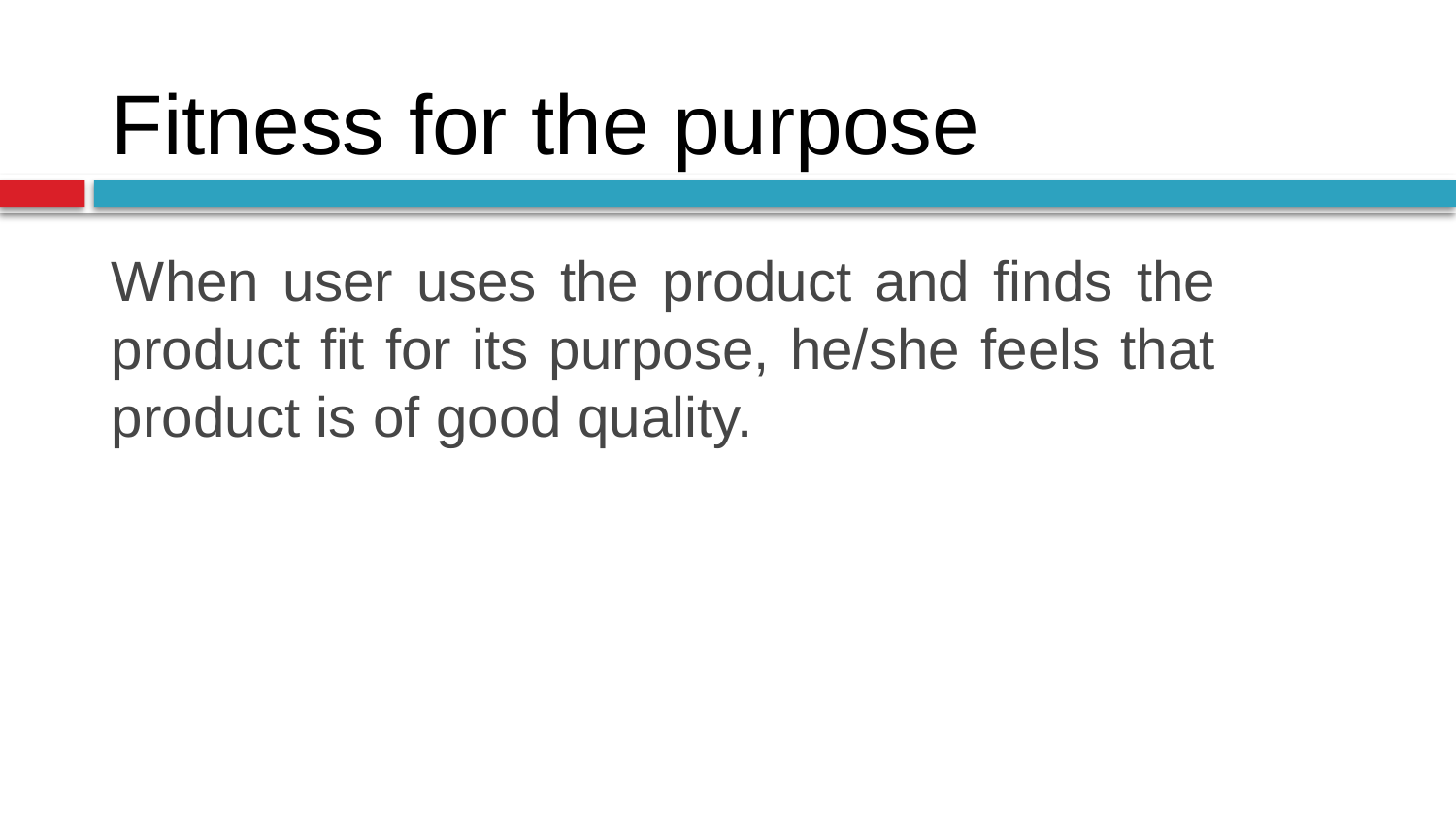

# Fitness for the purpose
When user uses the product and finds the product fit for its purpose, he/she feels that product is of good quality.